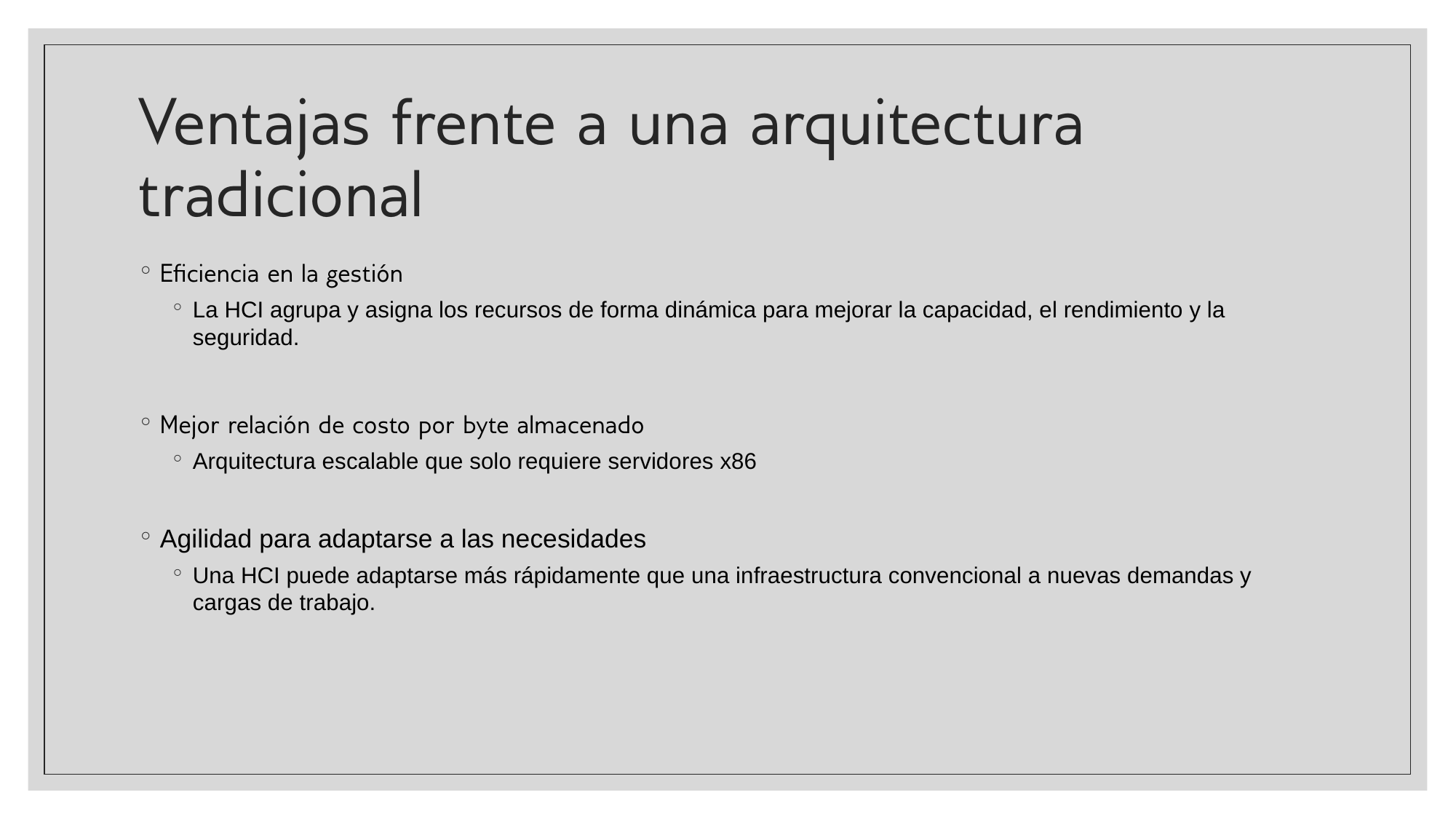

# Ventajas frente a una arquitectura tradicional
Eficiencia en la gestión
La HCI agrupa y asigna los recursos de forma dinámica para mejorar la capacidad, el rendimiento y la seguridad.

Mejor relación de costo por byte almacenado
Arquitectura escalable que solo requiere servidores x86

Agilidad para adaptarse a las necesidades
Una HCI puede adaptarse más rápidamente que una infraestructura convencional a nuevas demandas y cargas de trabajo.